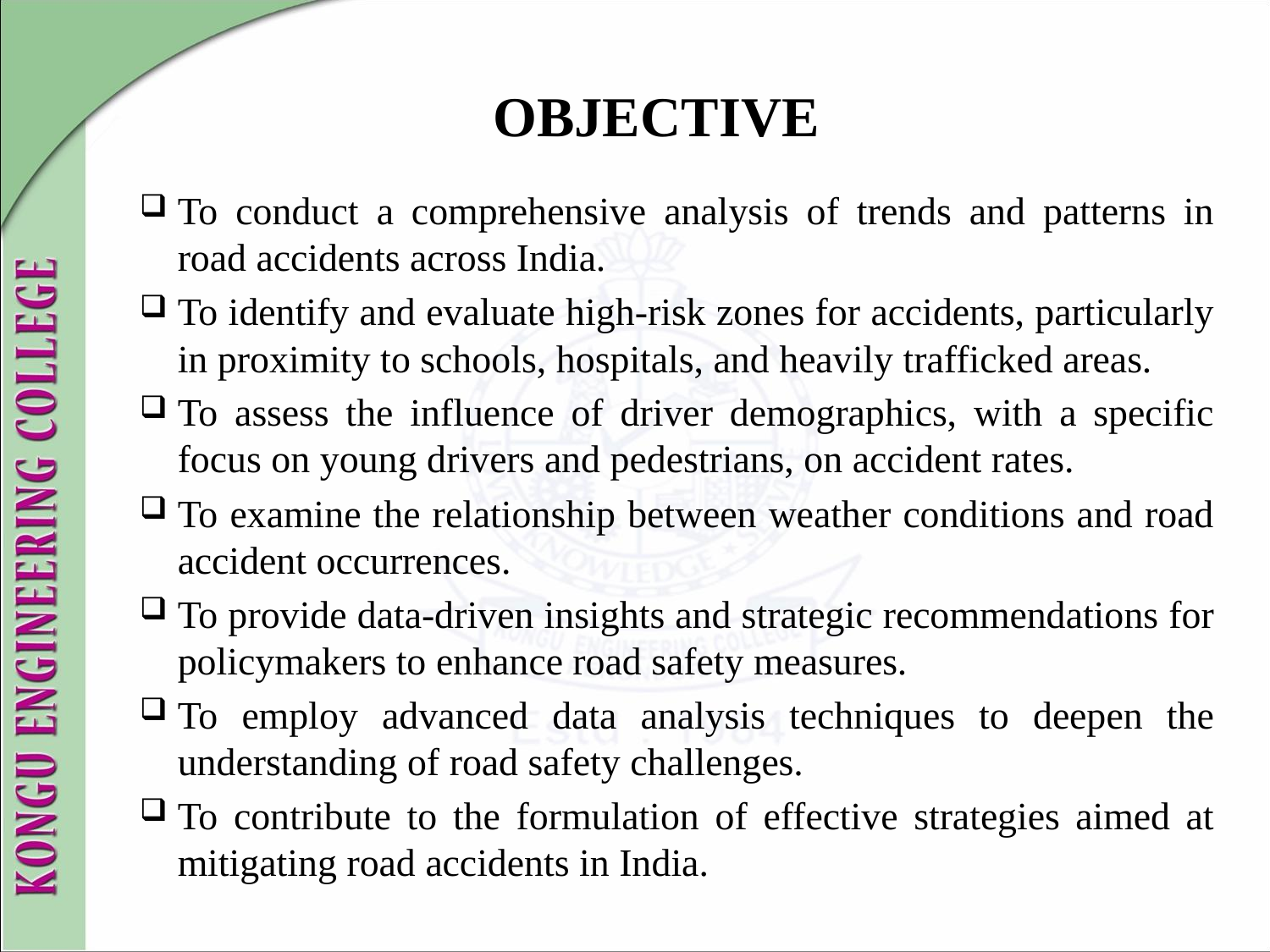

# OBJECTIVE
To conduct a comprehensive analysis of trends and patterns in road accidents across India.
To identify and evaluate high-risk zones for accidents, particularly in proximity to schools, hospitals, and heavily trafficked areas.
To assess the influence of driver demographics, with a specific focus on young drivers and pedestrians, on accident rates.
To examine the relationship between weather conditions and road accident occurrences.
To provide data-driven insights and strategic recommendations for policymakers to enhance road safety measures.
To employ advanced data analysis techniques to deepen the understanding of road safety challenges.
To contribute to the formulation of effective strategies aimed at mitigating road accidents in India.